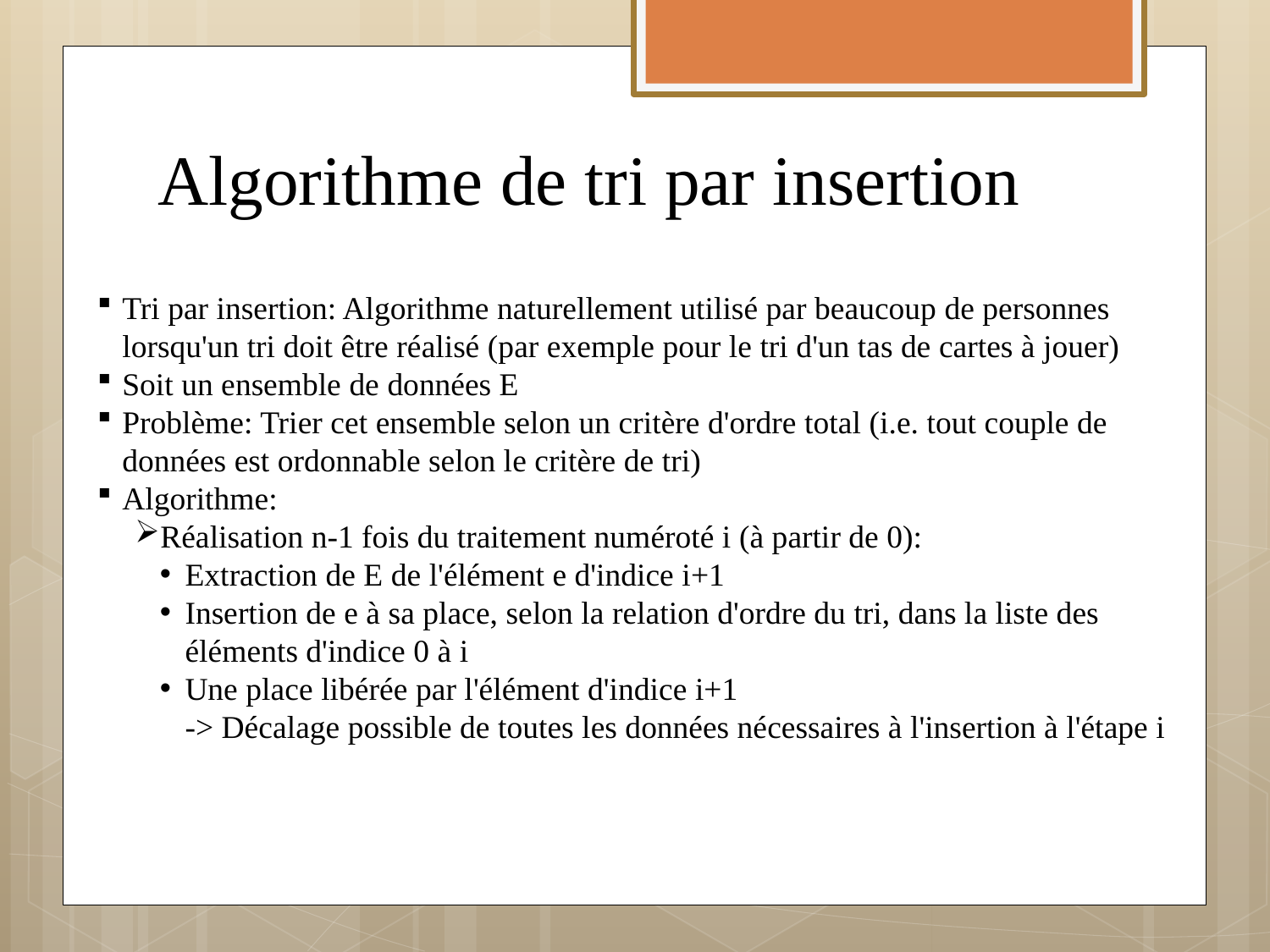

# Algorithme de tri par insertion
Tri par insertion: Algorithme naturellement utilisé par beaucoup de personnes lorsqu'un tri doit être réalisé (par exemple pour le tri d'un tas de cartes à jouer)
Soit un ensemble de données E
Problème: Trier cet ensemble selon un critère d'ordre total (i.e. tout couple de données est ordonnable selon le critère de tri)
Algorithme:
Réalisation n-1 fois du traitement numéroté i (à partir de 0):
Extraction de E de l'élément e d'indice i+1
Insertion de e à sa place, selon la relation d'ordre du tri, dans la liste des éléments d'indice 0 à i
Une place libérée par l'élément d'indice i+1
-> Décalage possible de toutes les données nécessaires à l'insertion à l'étape i